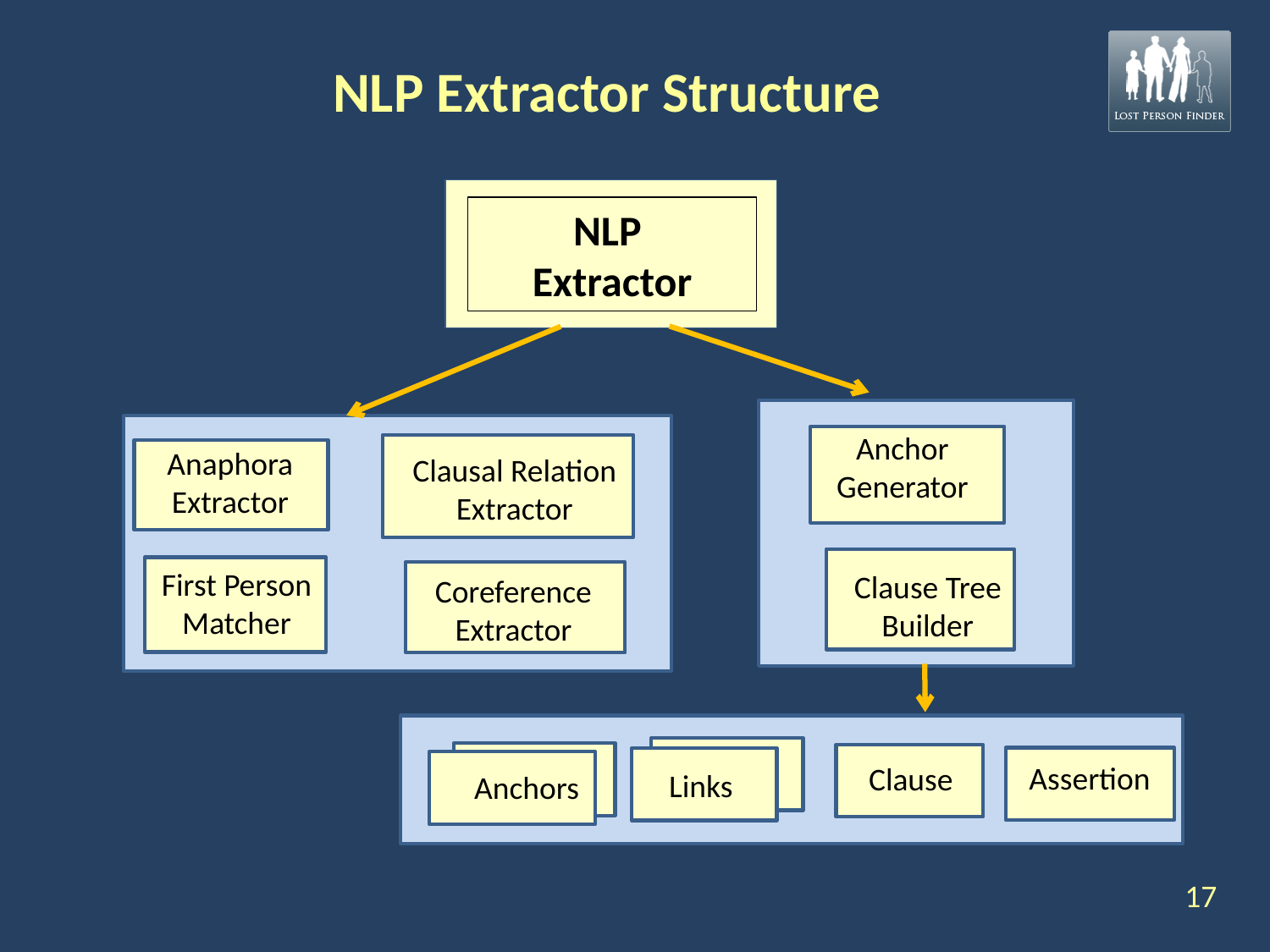

# NLP Extractor Structure

NLP
Extractor

Anchor Generator

Anaphora Extractor

Clausal Relation Extractor

First Person Matcher
Clause Tree Builder

Coreference
Extractor

Assertion
Clause
Links
Anchors
17